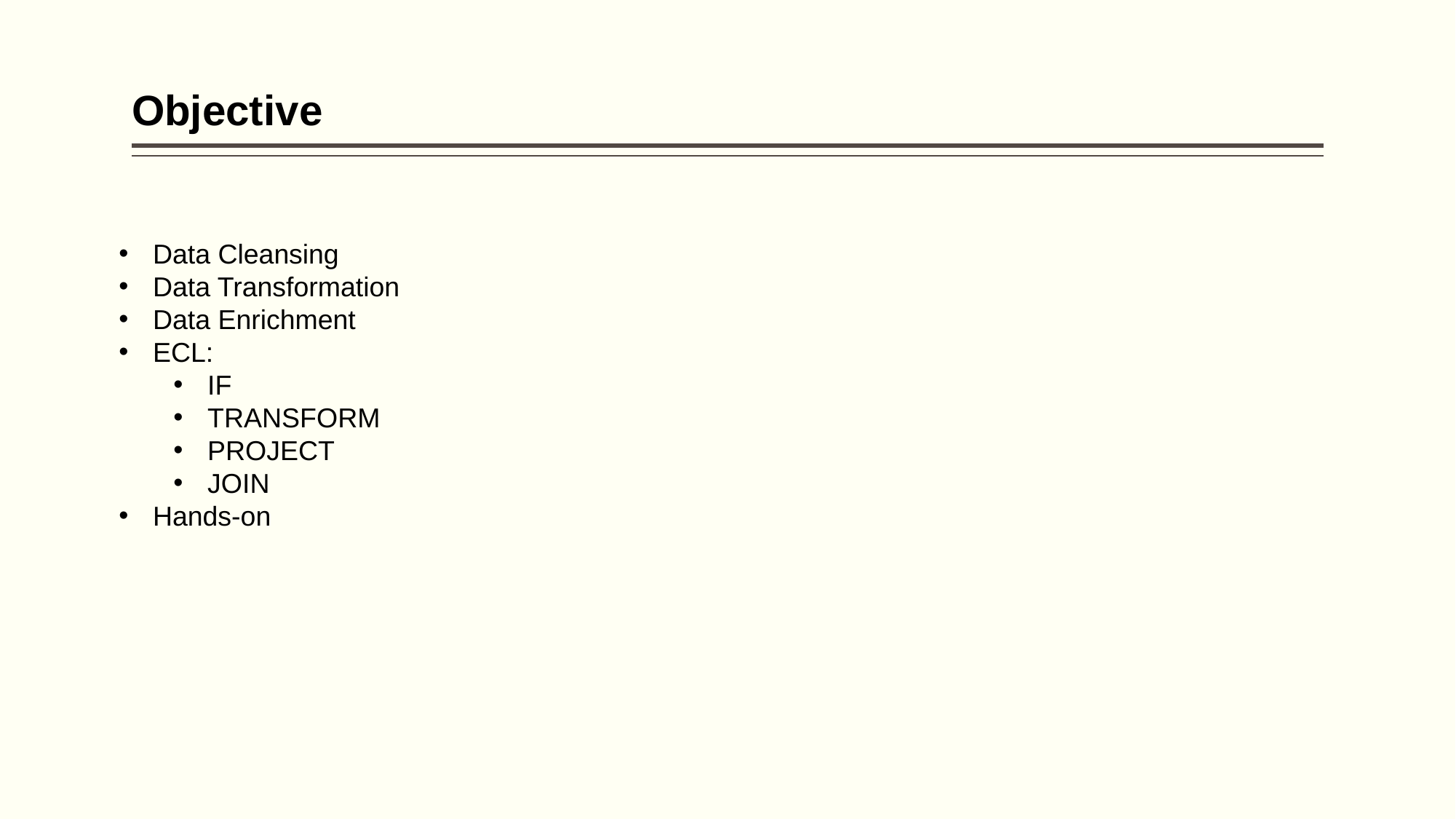

# Objective
Data Cleansing
Data Transformation
Data Enrichment
ECL:
IF
TRANSFORM
PROJECT
JOIN
Hands-on